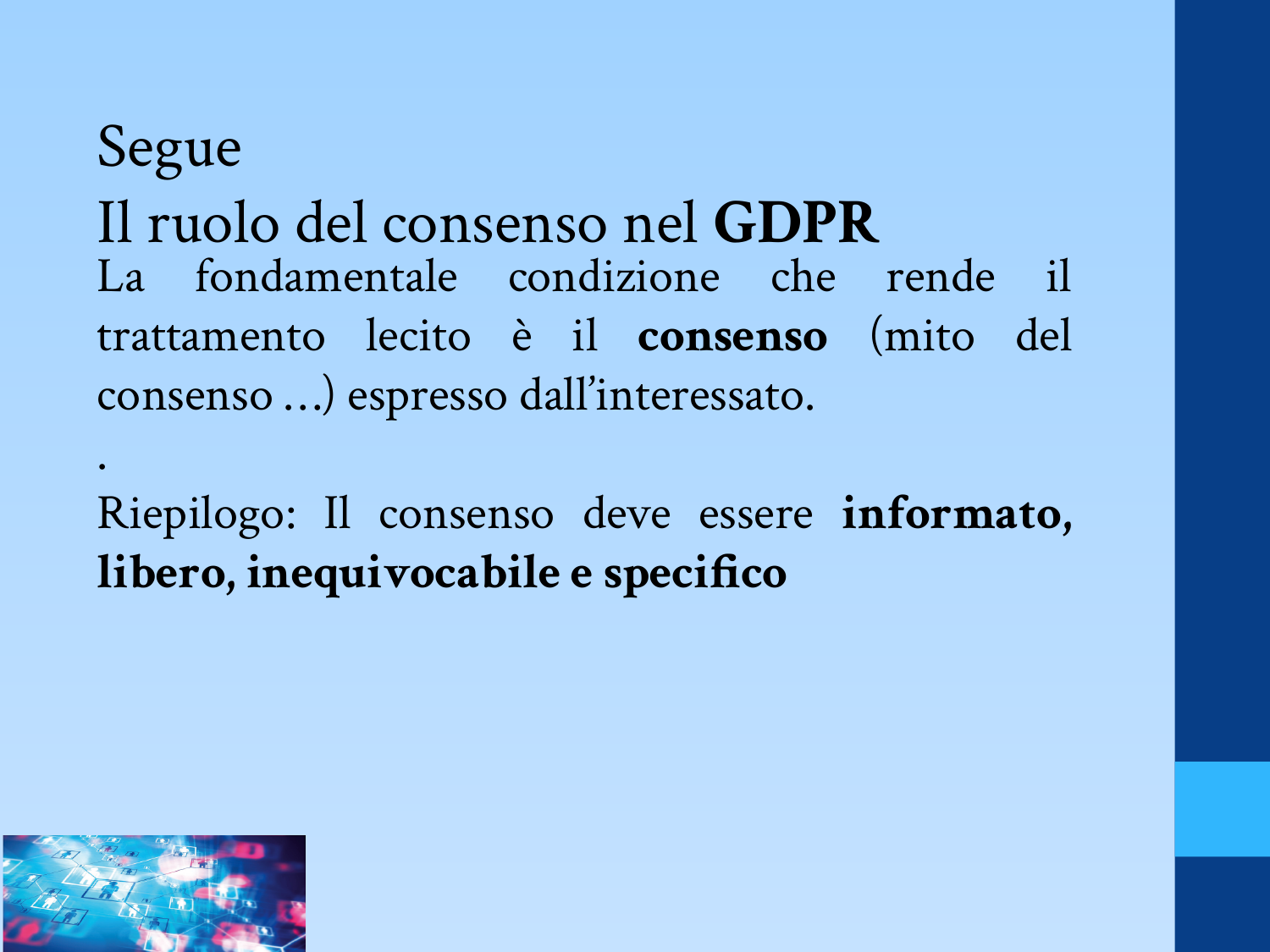

Segue
Il ruolo del consenso nel GDPR

La fondamentale condizione che rende il trattamento lecito è il consenso (mito del consenso …) espresso dall’interessato.
.
Riepilogo: Il consenso deve essere informato, libero, inequivocabile e specifico